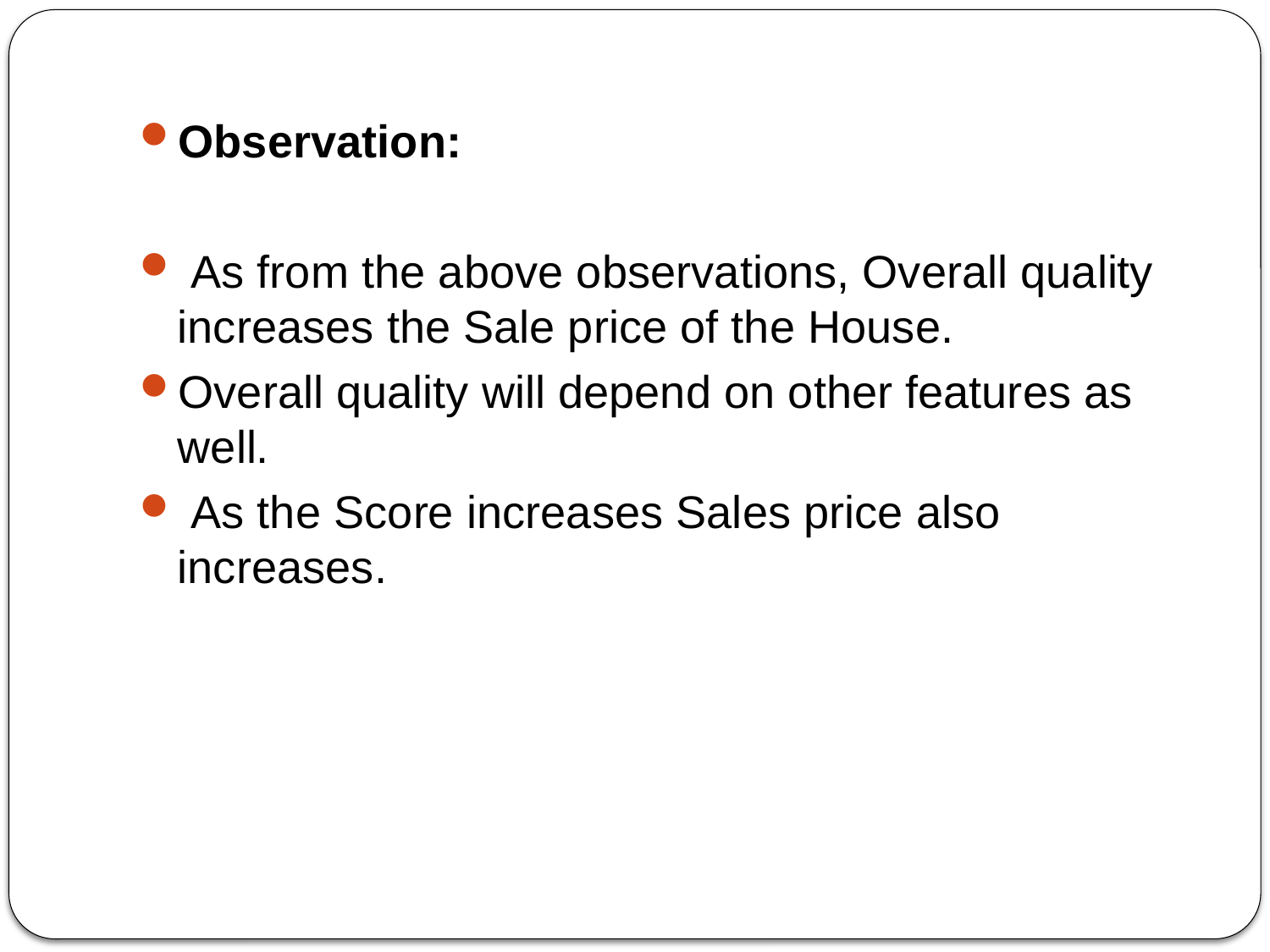

Observation:

 As from the above observations, Overall quality increases the Sale price of the House.
Overall quality will depend on other features as well.
 As the Score increases Sales price also increases.